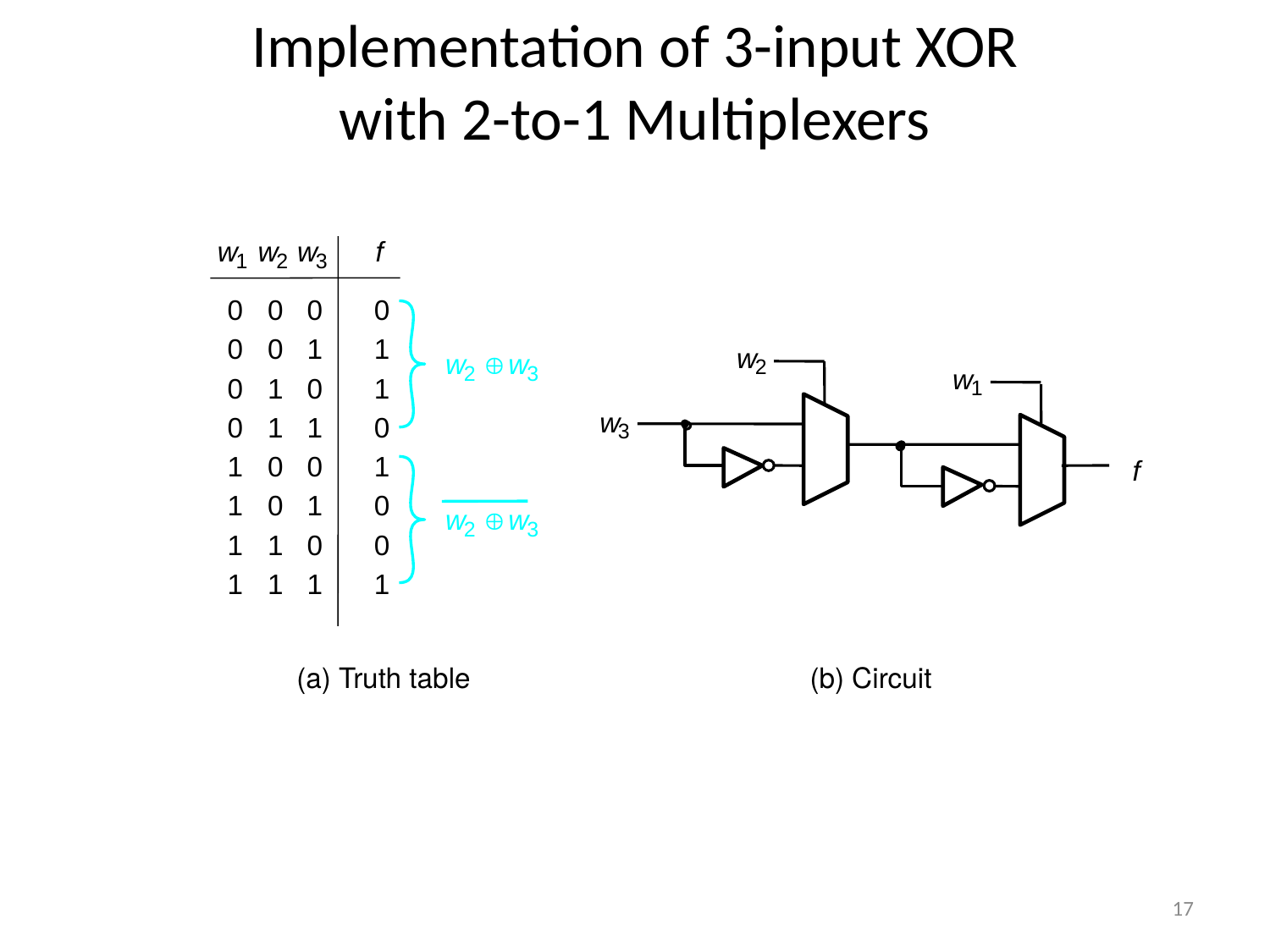

# Implementation of 3-input XOR with 2-to-1 Multiplexers
w
w
w
f

1
2
3

0
0
0
0

0
0
1
1
w
⊕
w
w
2
2
3

w
0
1
0
1
1

w
0
1
1
0

3

1
0
0
1
f

1
0
1
0

⊕
w
w
2
3
1
1
0
0
1
1
1
1
(a) Truth table
(b) Circuit
17